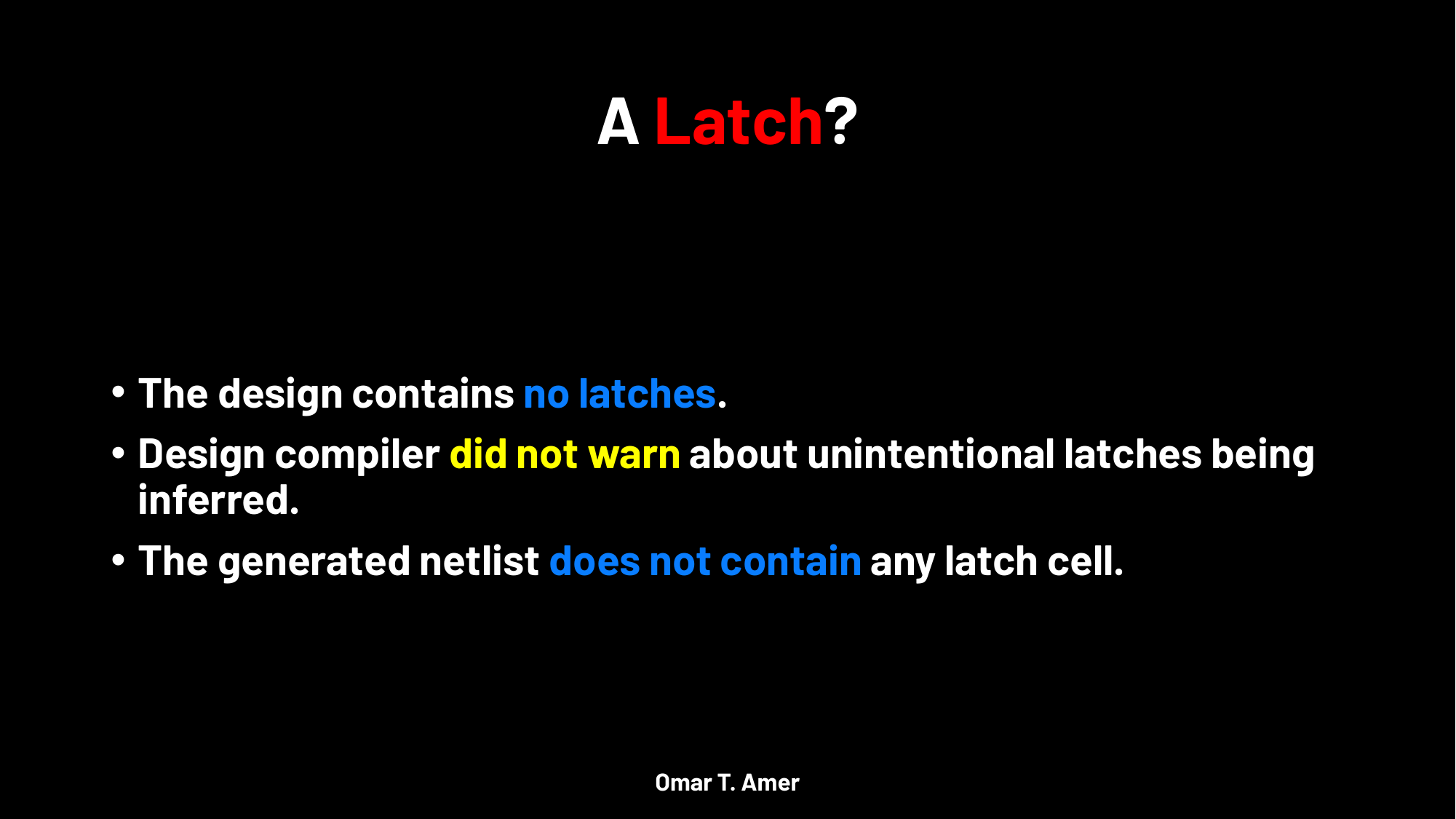

# A Latch?
The design contains no latches.
Design compiler did not warn about unintentional latches being inferred.
The generated netlist does not contain any latch cell.
Omar T. Amer